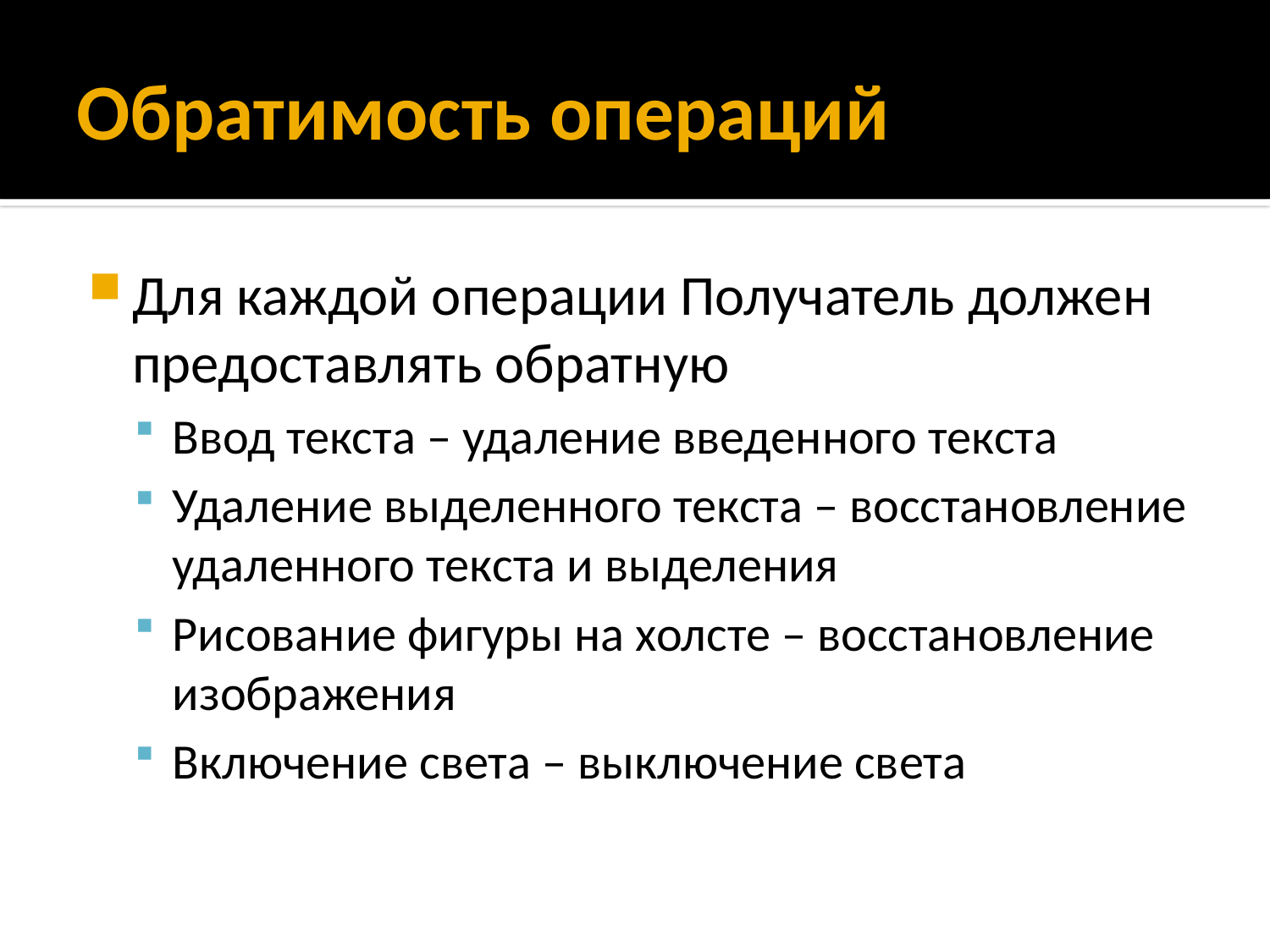

# Обратимость операций
Для каждой операции Получатель должен предоставлять обратную
Ввод текста – удаление введенного текста
Удаление выделенного текста – восстановление удаленного текста и выделения
Рисование фигуры на холсте – восстановление изображения
Включение света – выключение света